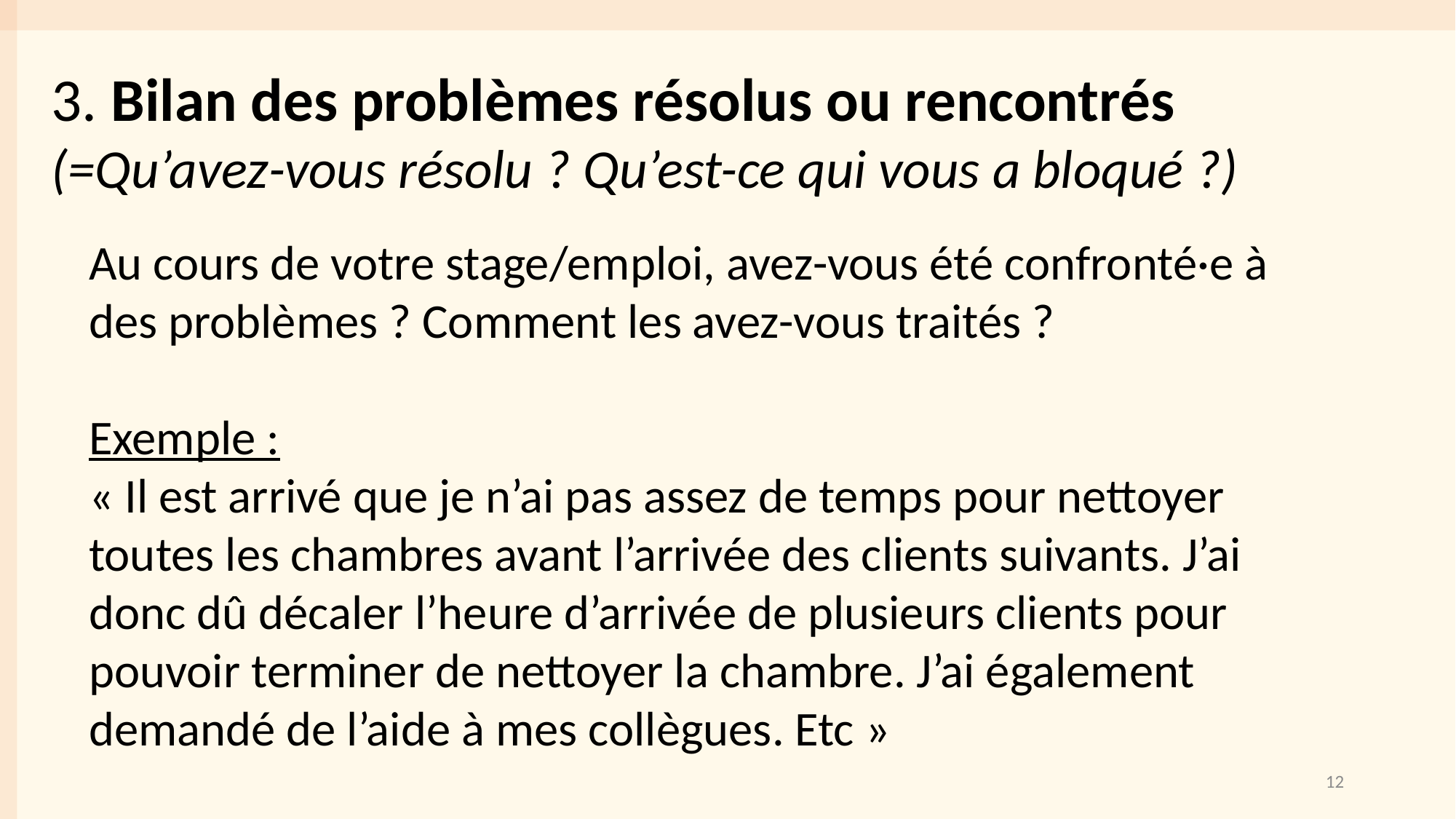

3. Bilan des problèmes résolus ou rencontrés
(=Qu’avez-vous résolu ? Qu’est-ce qui vous a bloqué ?)
Au cours de votre stage/emploi, avez-vous été confronté·e à des problèmes ? Comment les avez-vous traités ?

Exemple :
« Il est arrivé que je n’ai pas assez de temps pour nettoyer toutes les chambres avant l’arrivée des clients suivants. J’ai donc dû décaler l’heure d’arrivée de plusieurs clients pour pouvoir terminer de nettoyer la chambre. J’ai également demandé de l’aide à mes collègues. Etc »
12